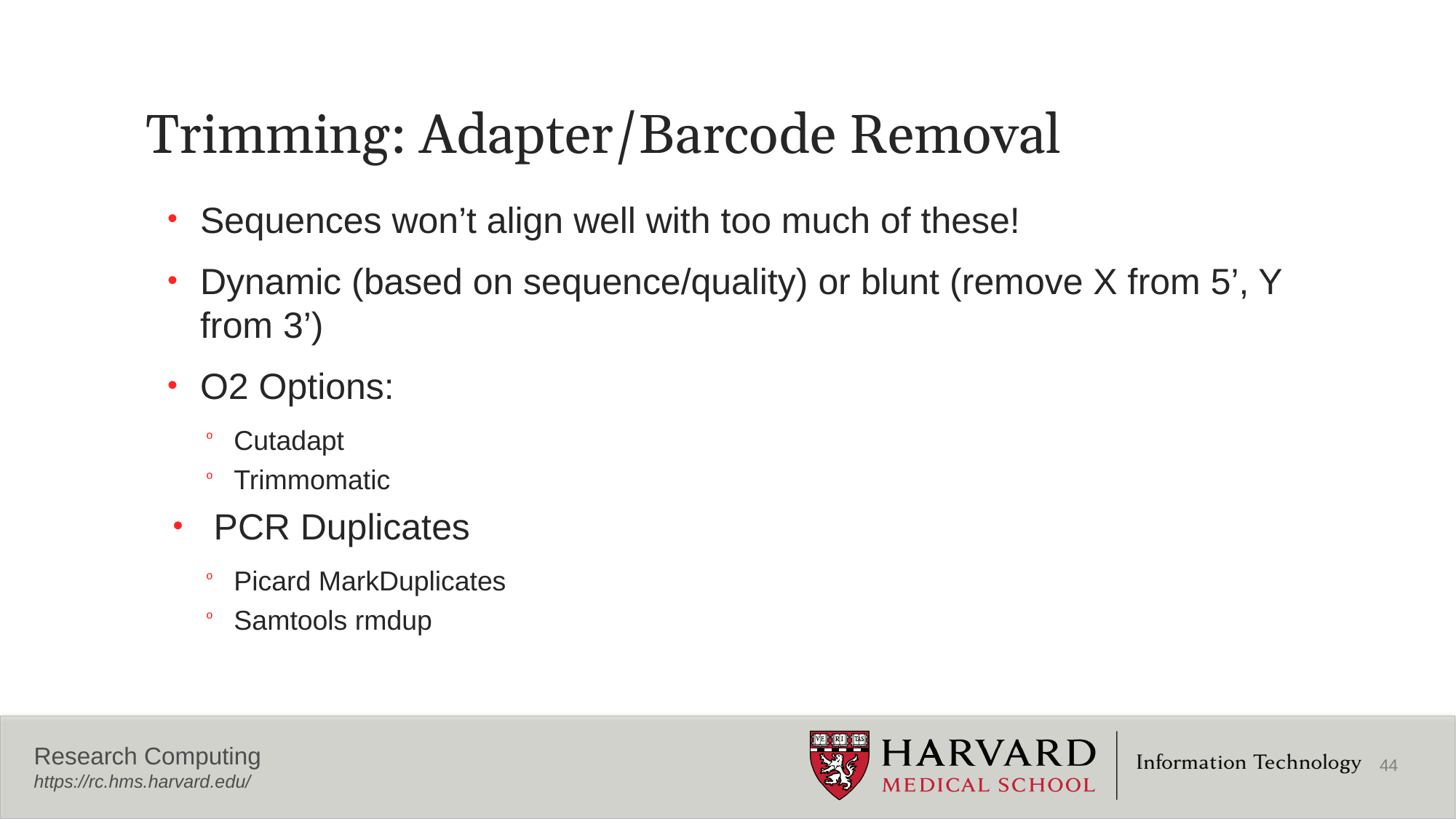

# Trimming: Adapter/Barcode Removal
Sequences won’t align well with too much of these!
Dynamic (based on sequence/quality) or blunt (remove X from 5’, Y from 3’)
O2 Options:
Cutadapt
Trimmomatic
PCR Duplicates
Picard MarkDuplicates
Samtools rmdup